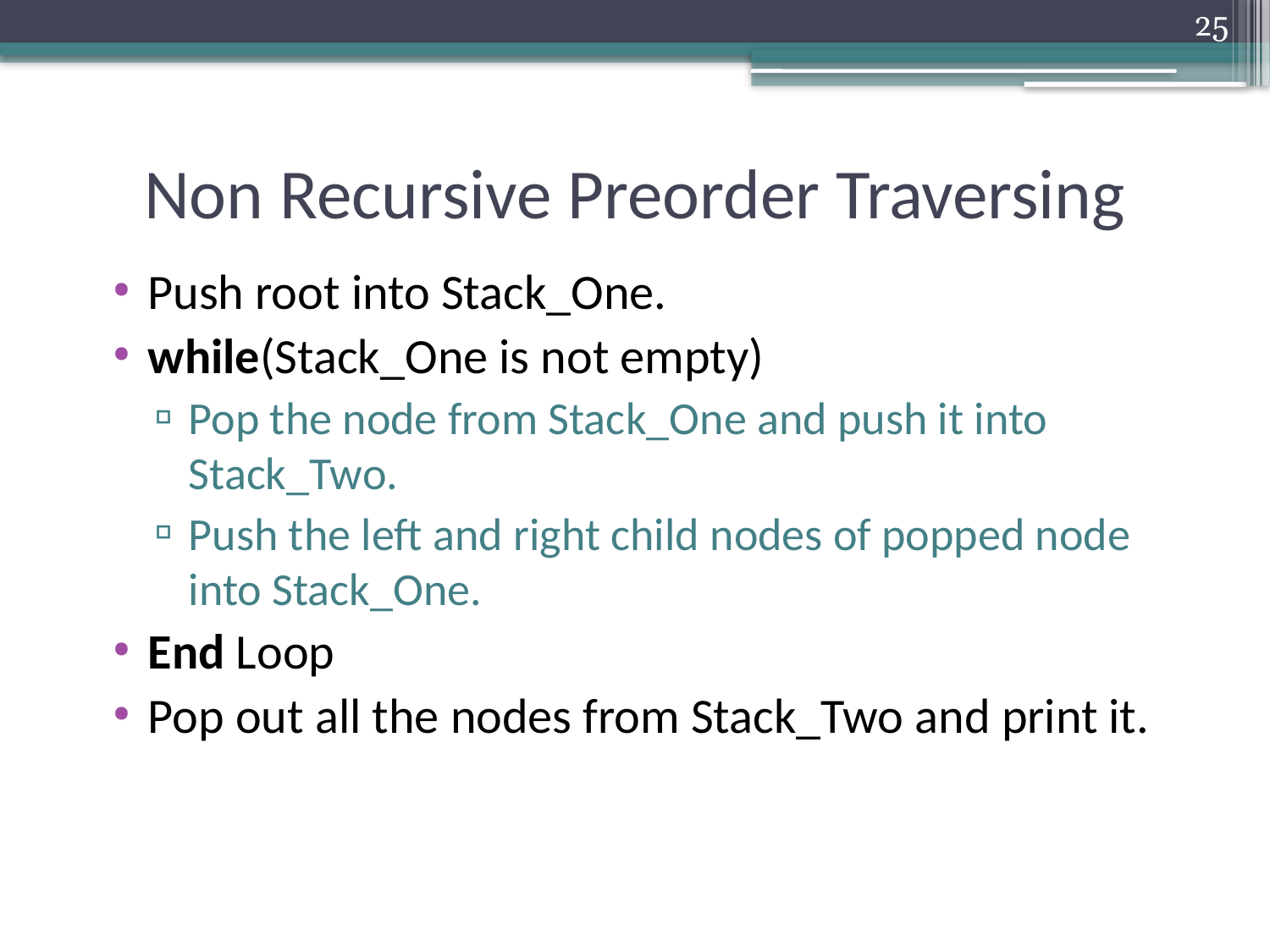

25
# Non Recursive Preorder Traversing
Push root into Stack_One.
while(Stack_One is not empty)
Pop the node from Stack_One and push it into Stack_Two.
Push the left and right child nodes of popped node into Stack_One.
End Loop
Pop out all the nodes from Stack_Two and print it.